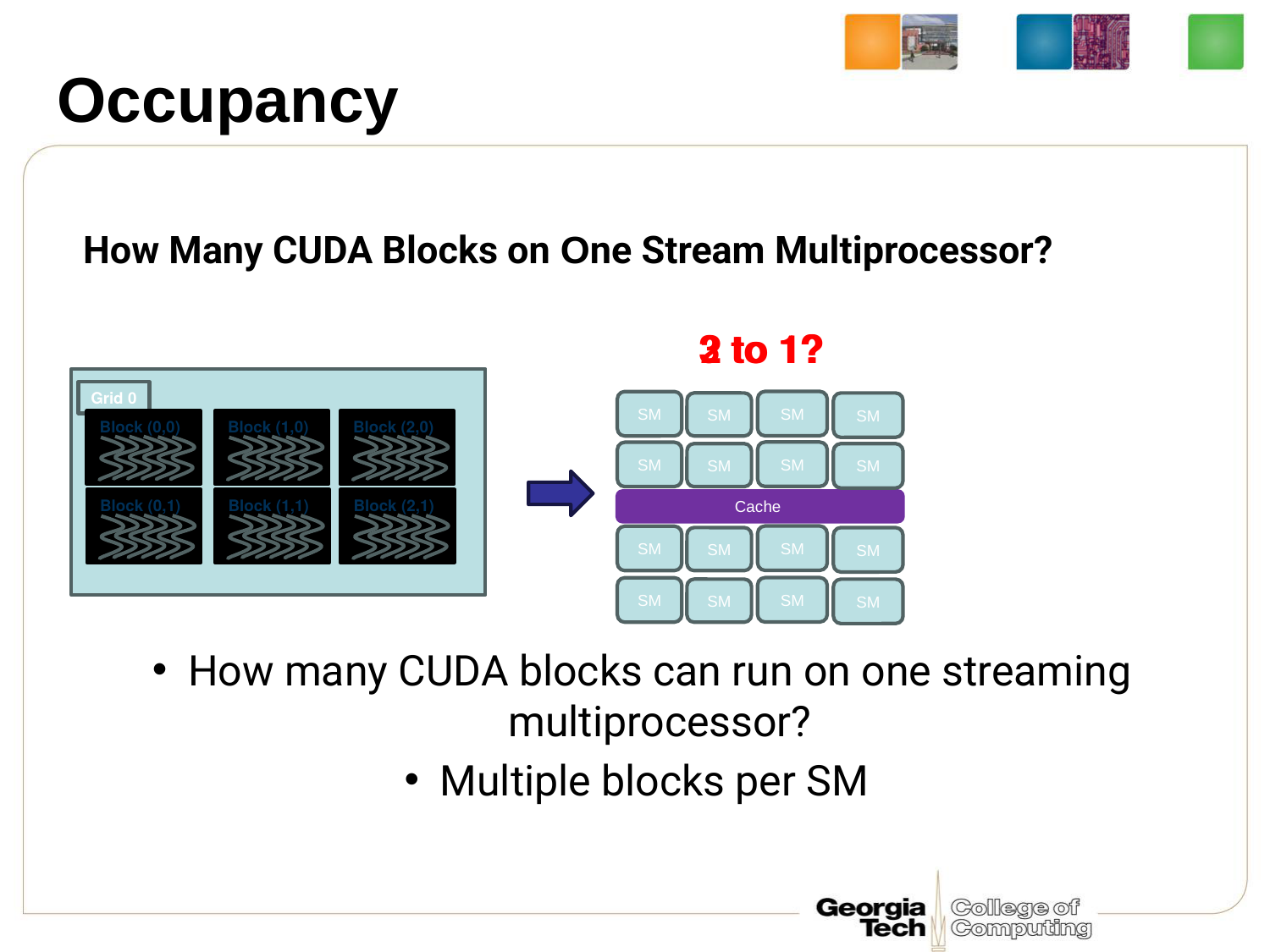

Occupancy
# How Many CUDA Blocks on One Stream Multiprocessor?
3 to 1?
2 to 1?

Grid 0
SM
SM
SM
SM

Block (0,0)

Block (1,0)

Block (2,0)

SM
SM
SM
SM

Block (0,1)

Block (1,1)

Block (2,1)

Cache
SM
SM
SM
SM
SM
SM
SM
SM
How many CUDA blocks can run on one streaming multiprocessor?
Multiple blocks per SM